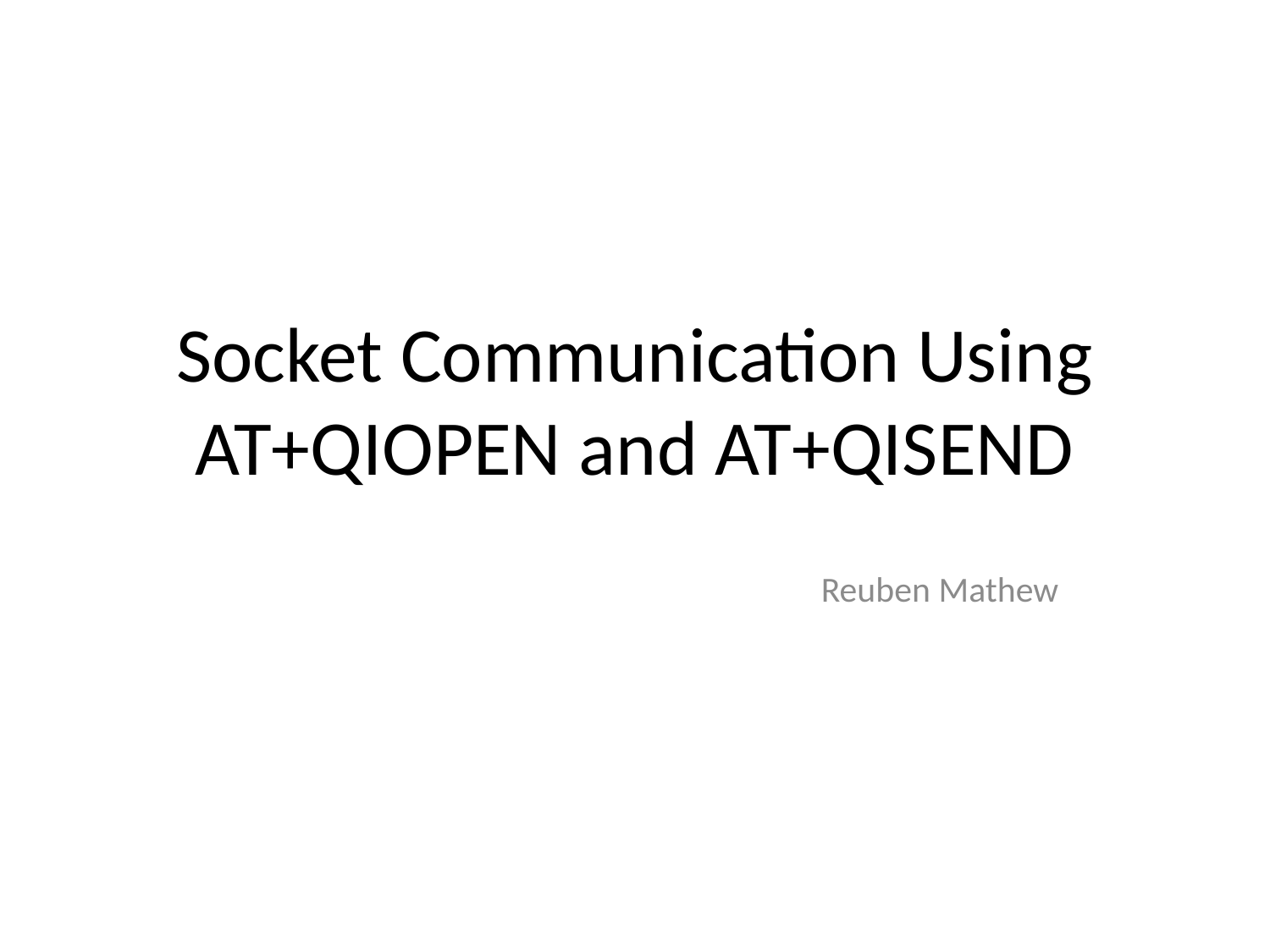

# Socket Communication Using AT+QIOPEN and AT+QISEND
                                                Reuben Mathew